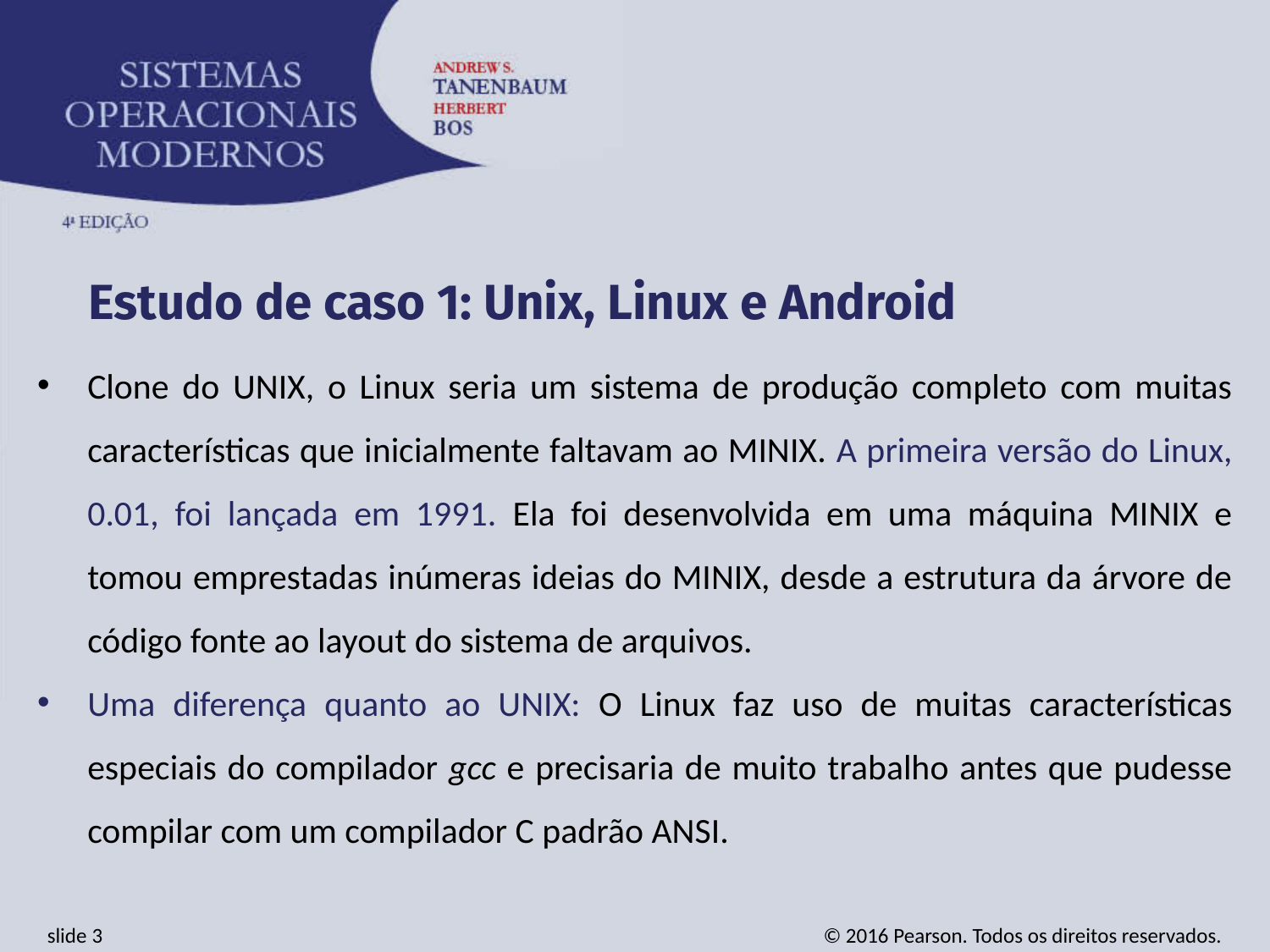

Estudo de caso 1: Unix, Linux e Android
Clone do UNIX, o Linux seria um sistema de produção completo com muitas características que inicialmente faltavam ao MINIX. A primeira versão do Linux, 0.01, foi lançada em 1991. Ela foi desenvolvida em uma máquina MINIX e tomou emprestadas inúmeras ideias do MINIX, desde a estrutura da árvore de código fonte ao layout do sistema de arquivos.
Uma diferença quanto ao UNIX: O Linux faz uso de muitas características especiais do compilador gcc e precisaria de muito trabalho antes que pudesse compilar com um compilador C padrão ANSI.